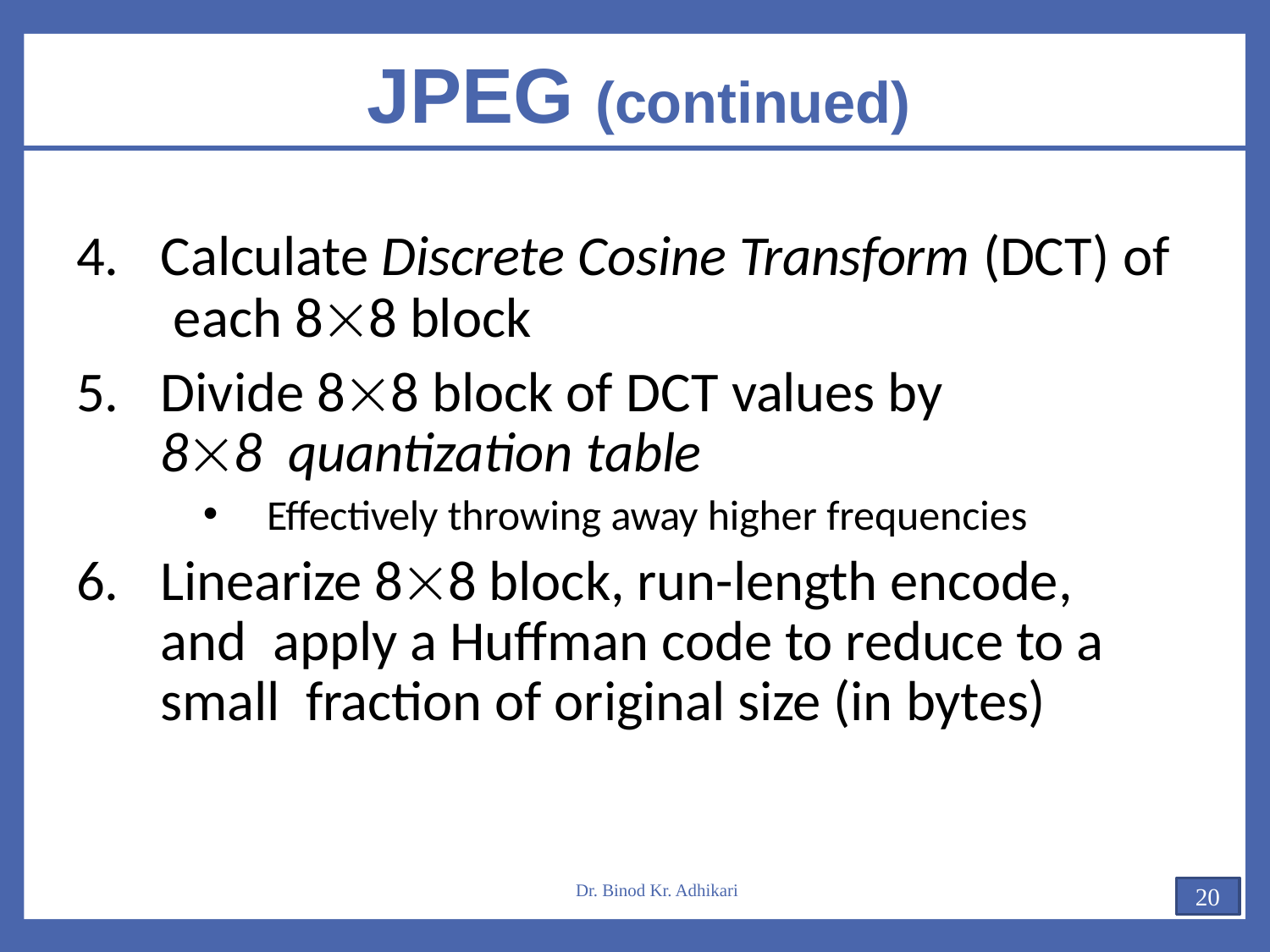

# JPEG (continued)
Calculate Discrete Cosine Transform (DCT) of  each 8×8 block
Divide 8×8 block of DCT values by 8×8  quantization table
Effectively throwing away higher frequencies
Linearize 8×8 block, run-length encode, and  apply a Huffman code to reduce to a small  fraction of original size (in bytes)
Dr. Binod Kr. Adhikari